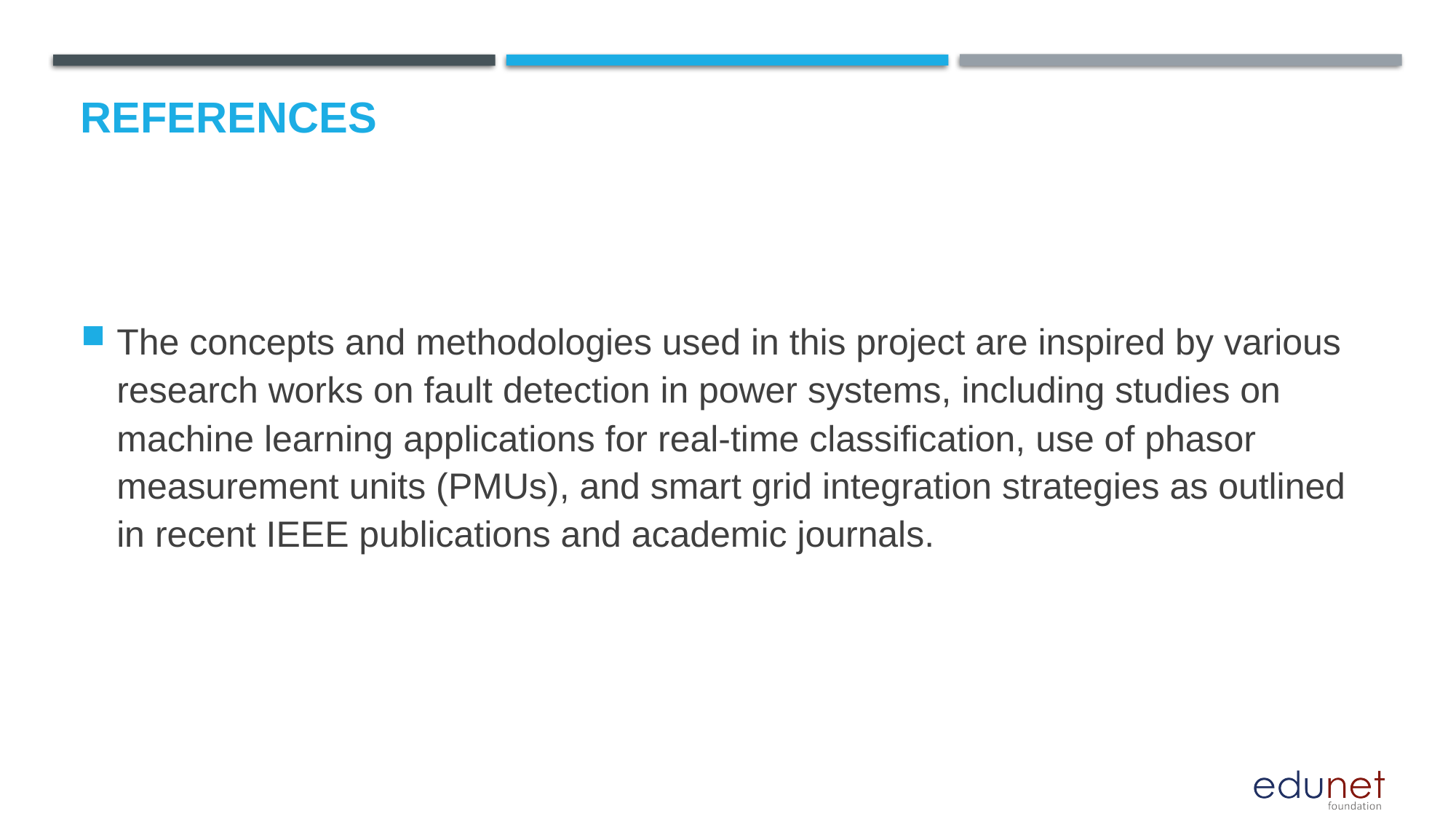

# References
The concepts and methodologies used in this project are inspired by various research works on fault detection in power systems, including studies on machine learning applications for real-time classification, use of phasor measurement units (PMUs), and smart grid integration strategies as outlined in recent IEEE publications and academic journals.